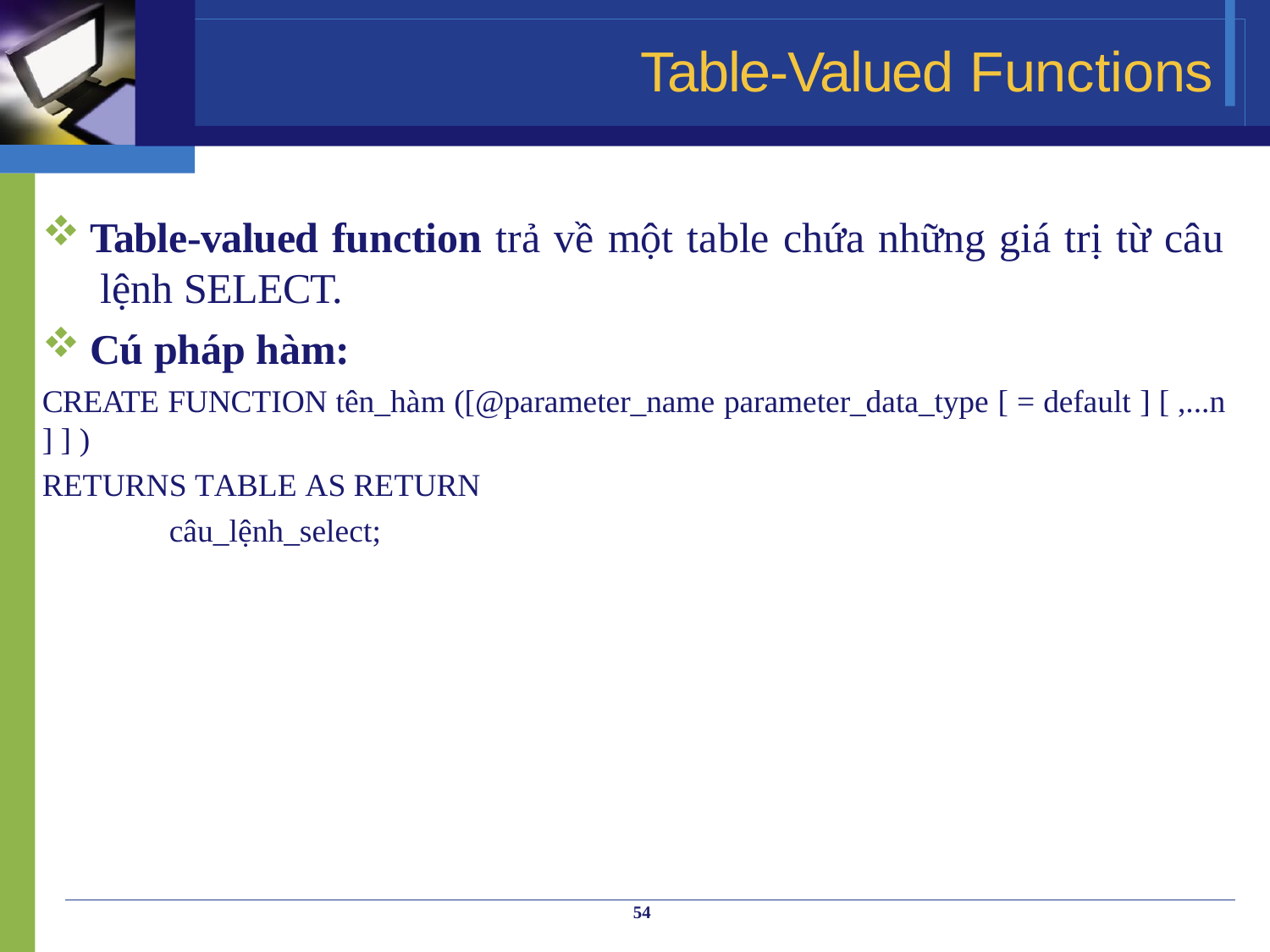

# Table-Valued Functions
Table-valued function trả về một table chứa những giá trị từ câu  lệnh SELECT.
Cú pháp hàm:
CREATE FUNCTION tên_hàm ([@parameter_name parameter_data_type [ = default ] [ ,...n
] ] )
RETURNS TABLE AS RETURN
câu_lệnh_select;
54